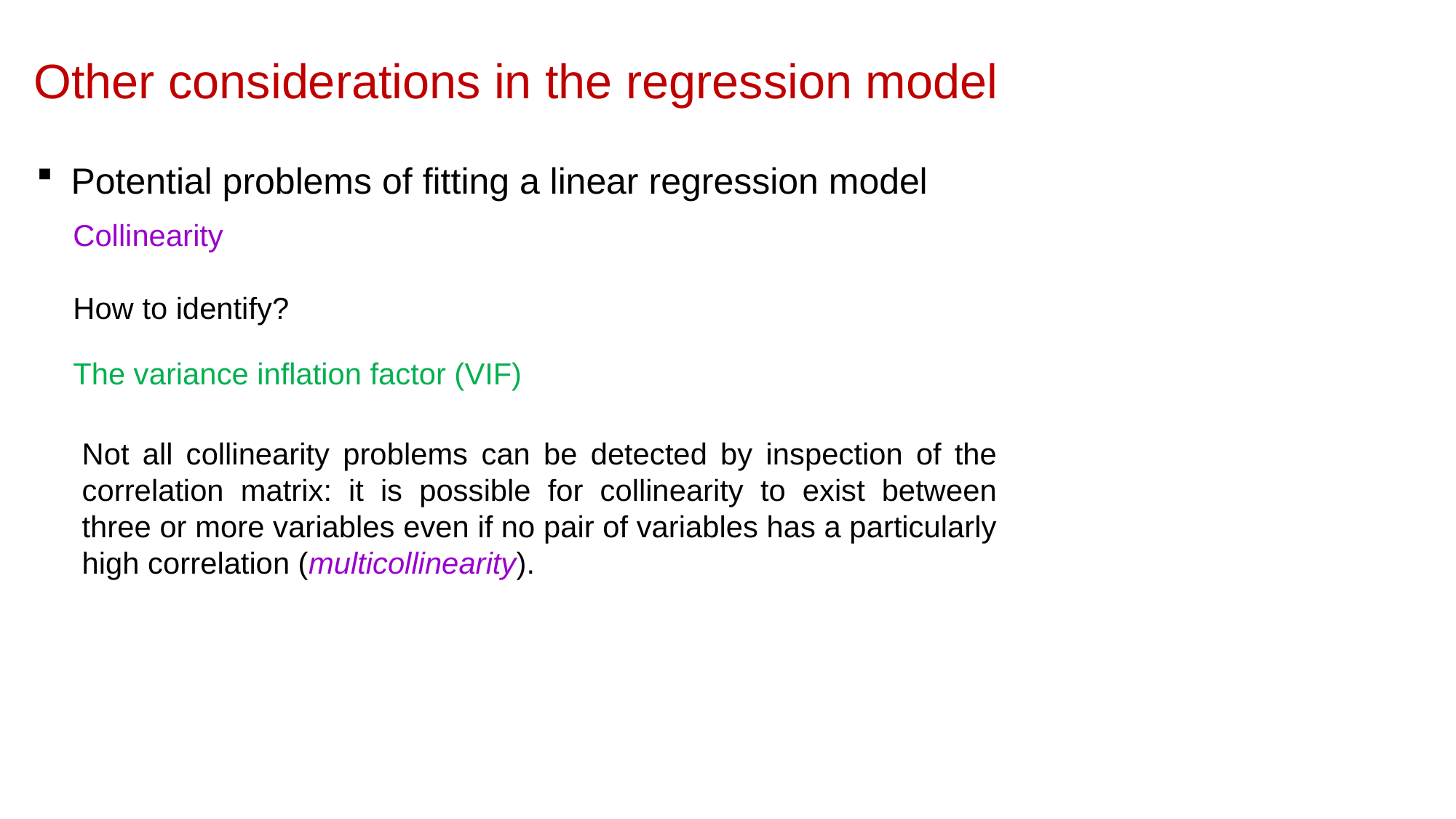

Other considerations in the regression model

Potential problems of fitting a linear regression model
Collinearity
How to identify?
The variance inflation factor (VIF)
Not all collinearity problems can be detected by inspection of the correlation matrix: it is possible for collinearity to exist between three or more variables even if no pair of variables has a particularly high correlation (multicollinearity).